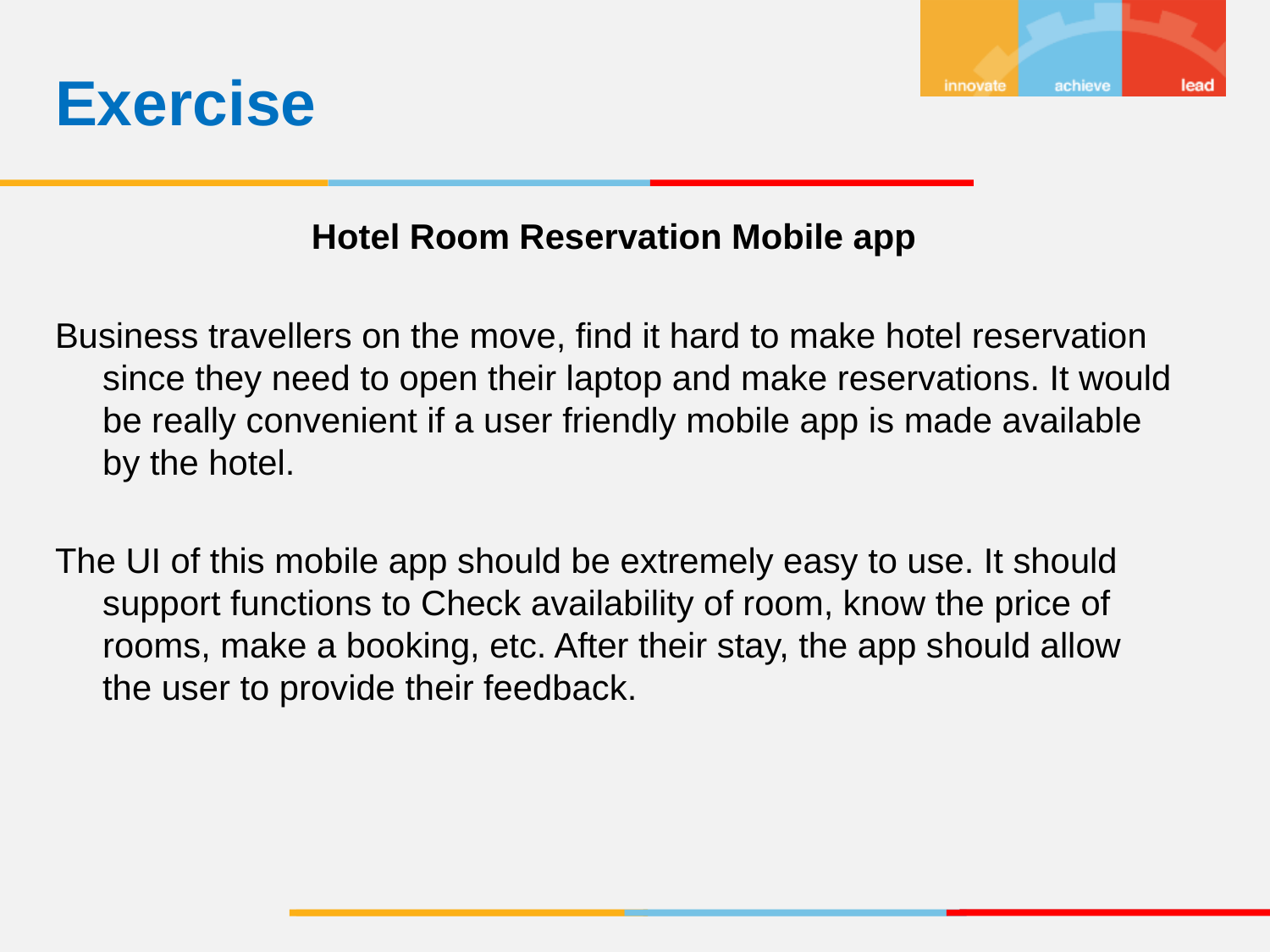

Exercise
Hotel Room Reservation Mobile app

Business travellers on the move, find it hard to make hotel reservation since they need to open their laptop and make reservations. It would be really convenient if a user friendly mobile app is made available by the hotel.

The UI of this mobile app should be extremely easy to use. It should support functions to Check availability of room, know the price of rooms, make a booking, etc. After their stay, the app should allow the user to provide their feedback.